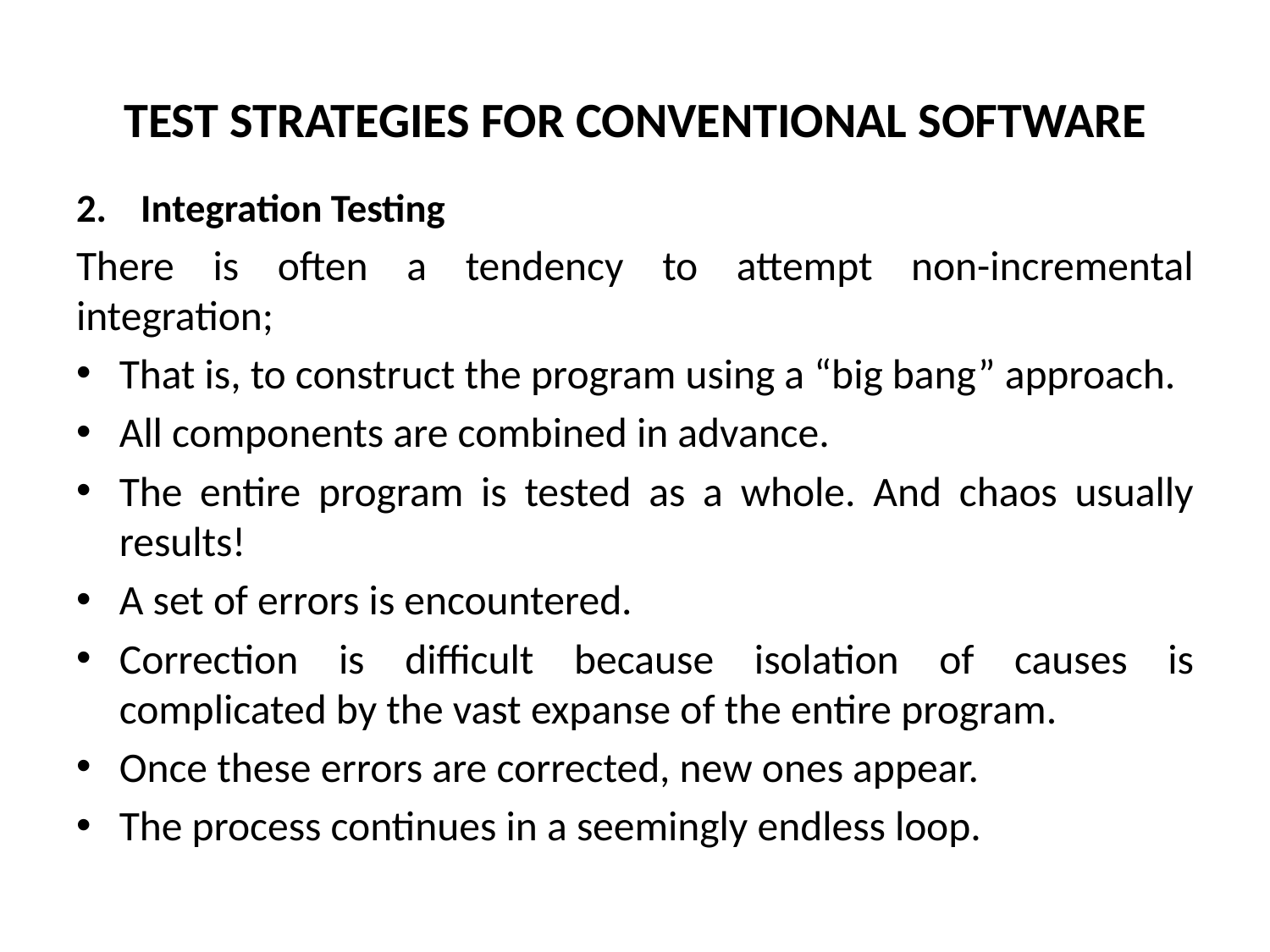

# TEST STRATEGIES FOR CONVENTIONAL SOFTWARE
Integration Testing
There is often a tendency to attempt non-incremental integration;
That is, to construct the program using a “big bang” approach.
All components are combined in advance.
The entire program is tested as a whole. And chaos usually results!
A set of errors is encountered.
Correction is difficult because isolation of causes is complicated by the vast expanse of the entire program.
Once these errors are corrected, new ones appear.
The process continues in a seemingly endless loop.